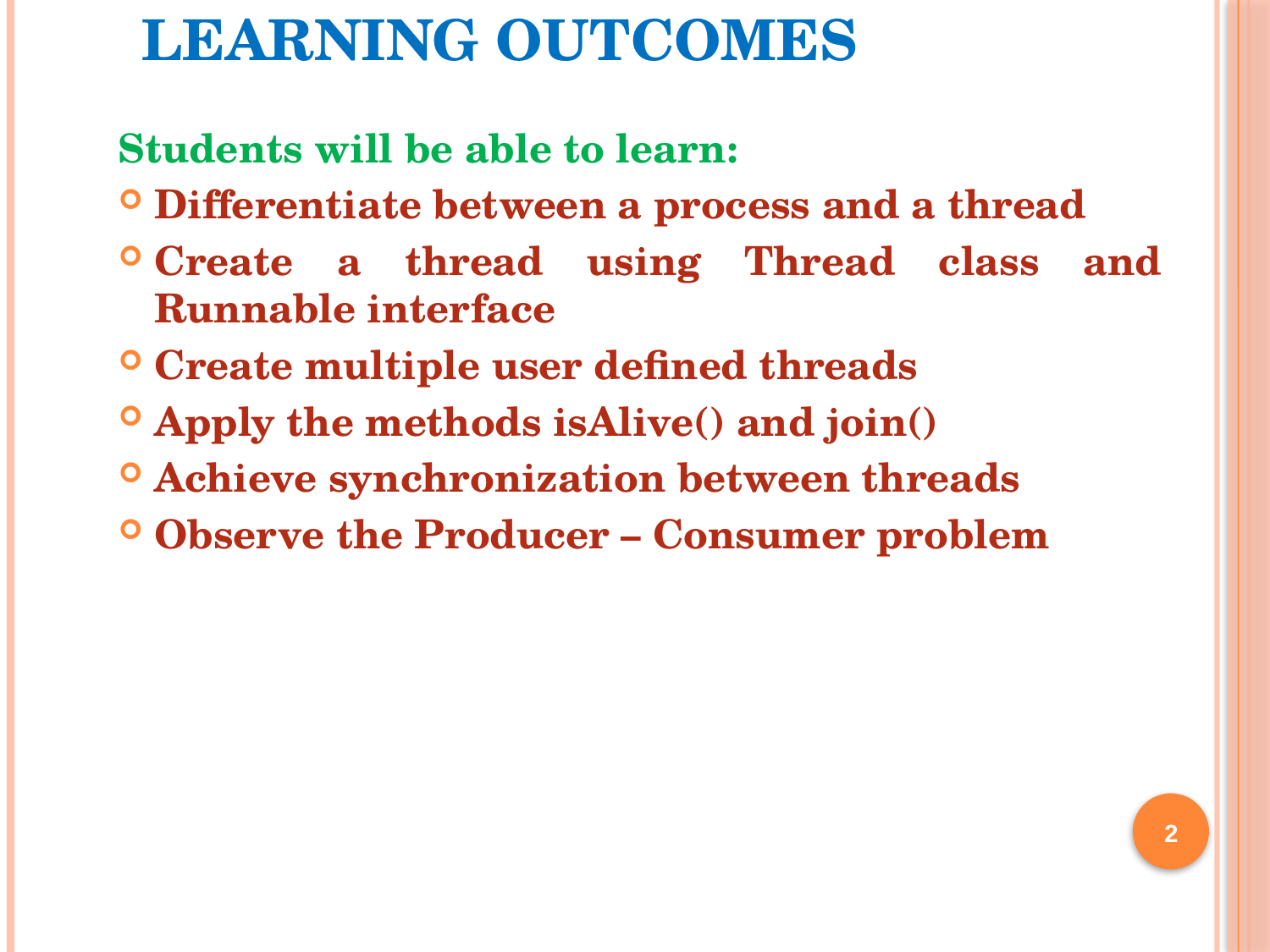

# Learning Outcomes
Students will be able to learn:
Differentiate between a process and a thread
Create a thread using Thread class and Runnable interface
Create multiple user defined threads
Apply the methods isAlive() and join()
Achieve synchronization between threads
Observe the Producer – Consumer problem
2